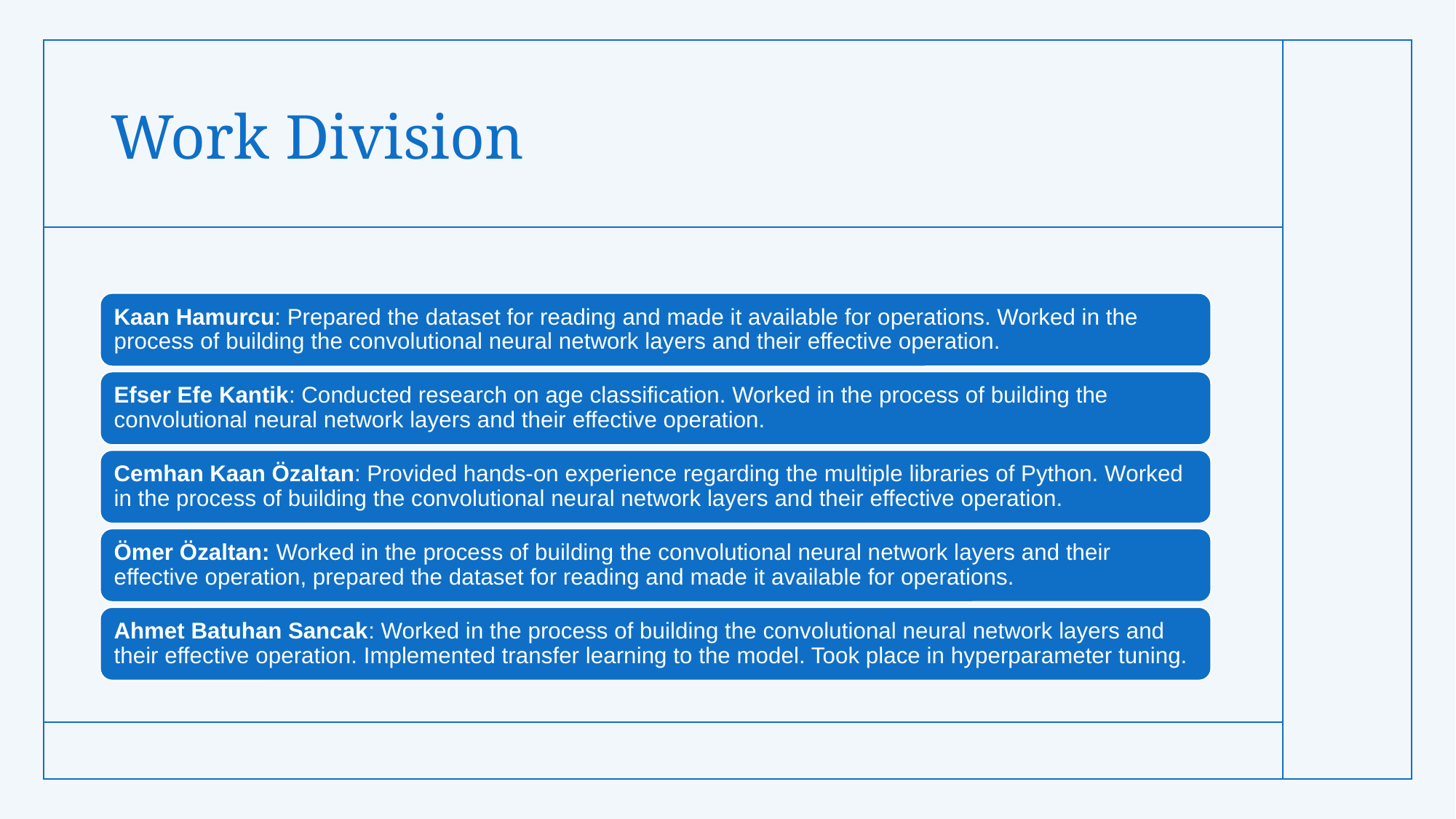

# Work Division
Kaan Hamurcu: Prepared the dataset for reading and made it available for operations. Worked in the process of building the convolutional neural network layers and their effective operation.
Efser Efe Kantik: Conducted research on age classification. Worked in the process of building the convolutional neural network layers and their effective operation.
Cemhan Kaan Özaltan: Provided hands-on experience regarding the multiple libraries of Python. Worked in the process of building the convolutional neural network layers and their effective operation.
Ömer Özaltan: Worked in the process of building the convolutional neural network layers and their effective operation, prepared the dataset for reading and made it available for operations.
Ahmet Batuhan Sancak: Worked in the process of building the convolutional neural network layers and their effective operation. Implemented transfer learning to the model. Took place in hyperparameter tuning.